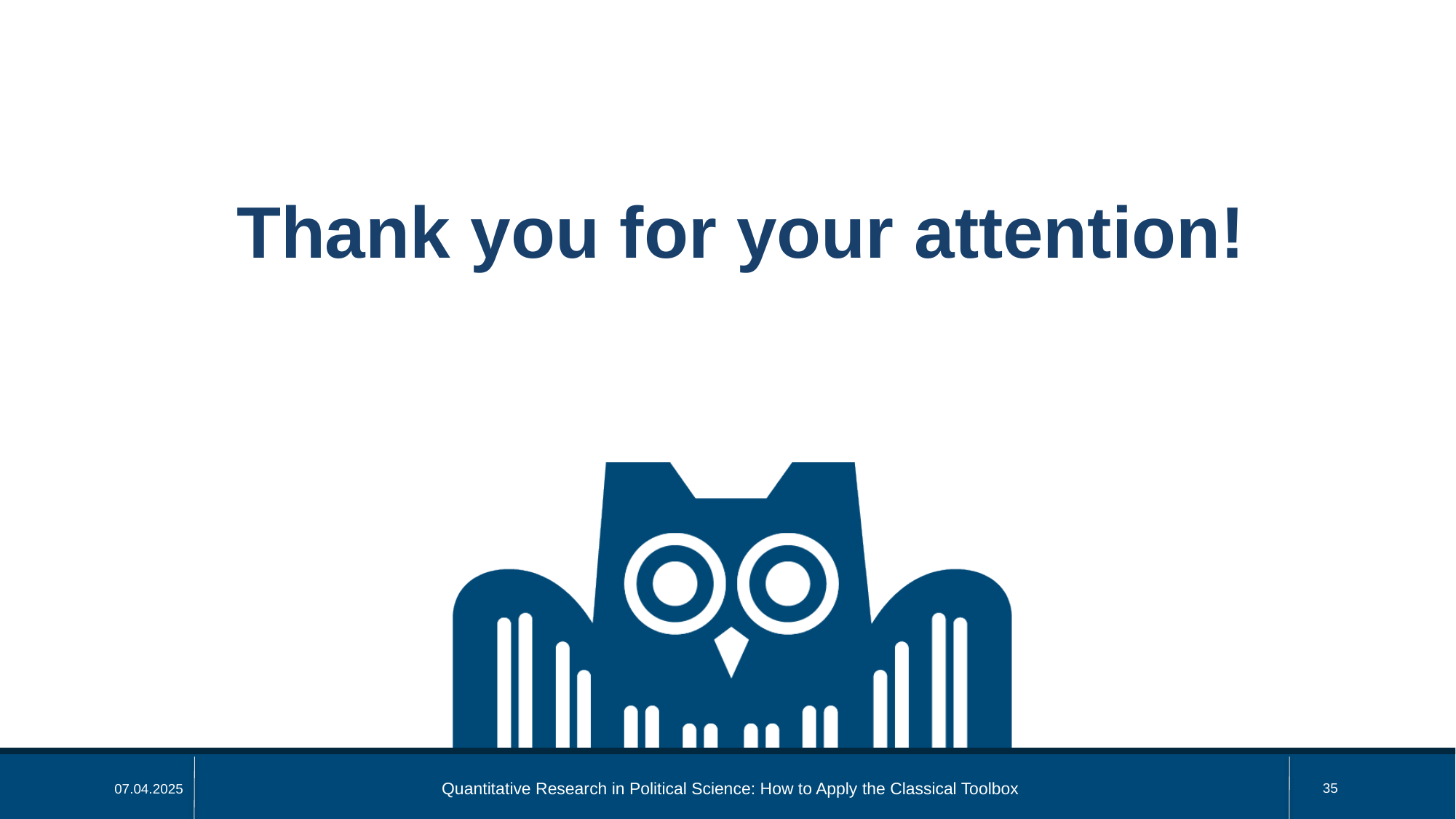

# Thank you for your attention!
Quantitative Research in Political Science: How to Apply the Classical Toolbox
35
07.04.2025